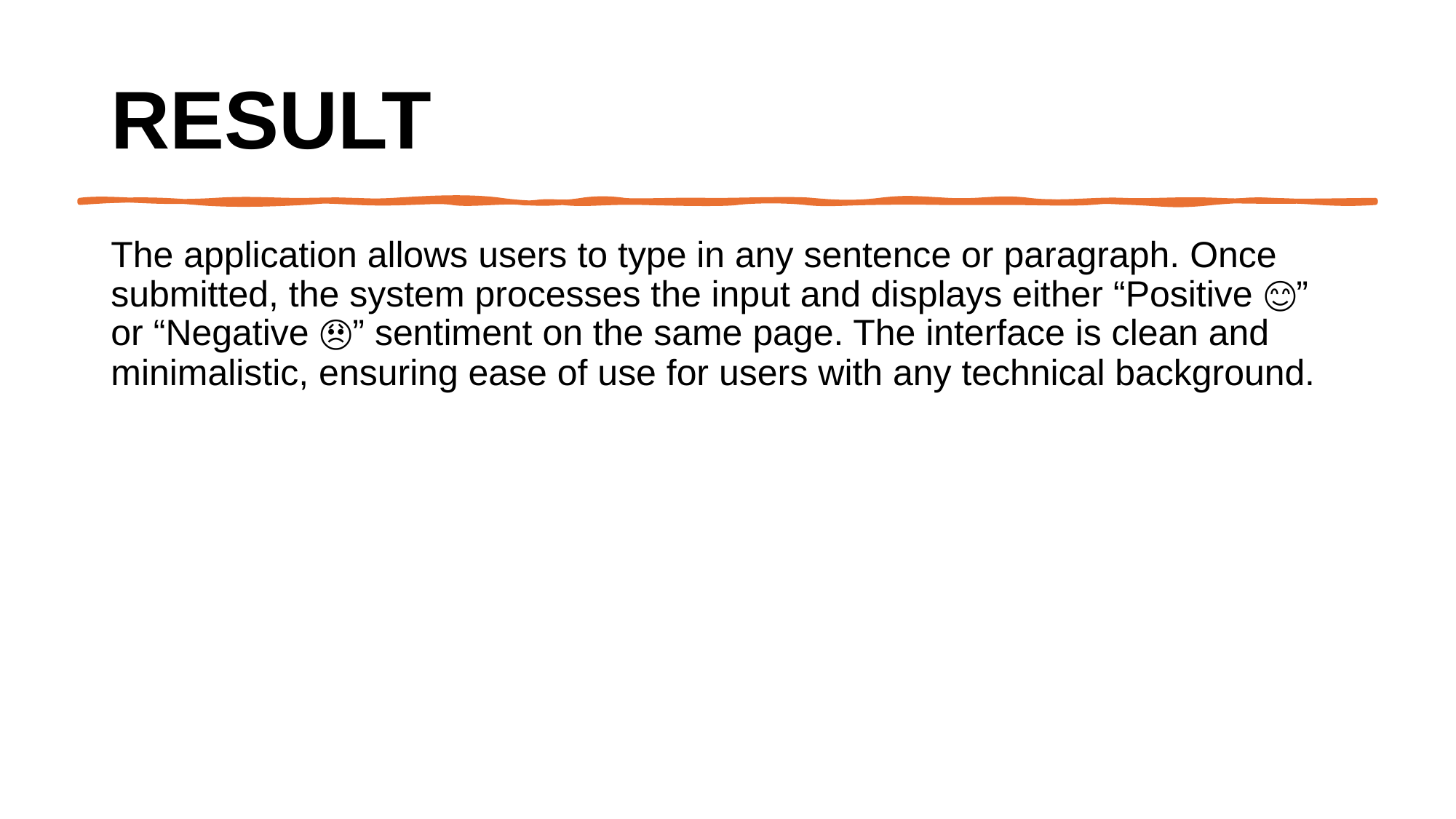

# Result

The application allows users to type in any sentence or paragraph. Once submitted, the system processes the input and displays either “Positive 😊” or “Negative 😞” sentiment on the same page. The interface is clean and minimalistic, ensuring ease of use for users with any technical background.